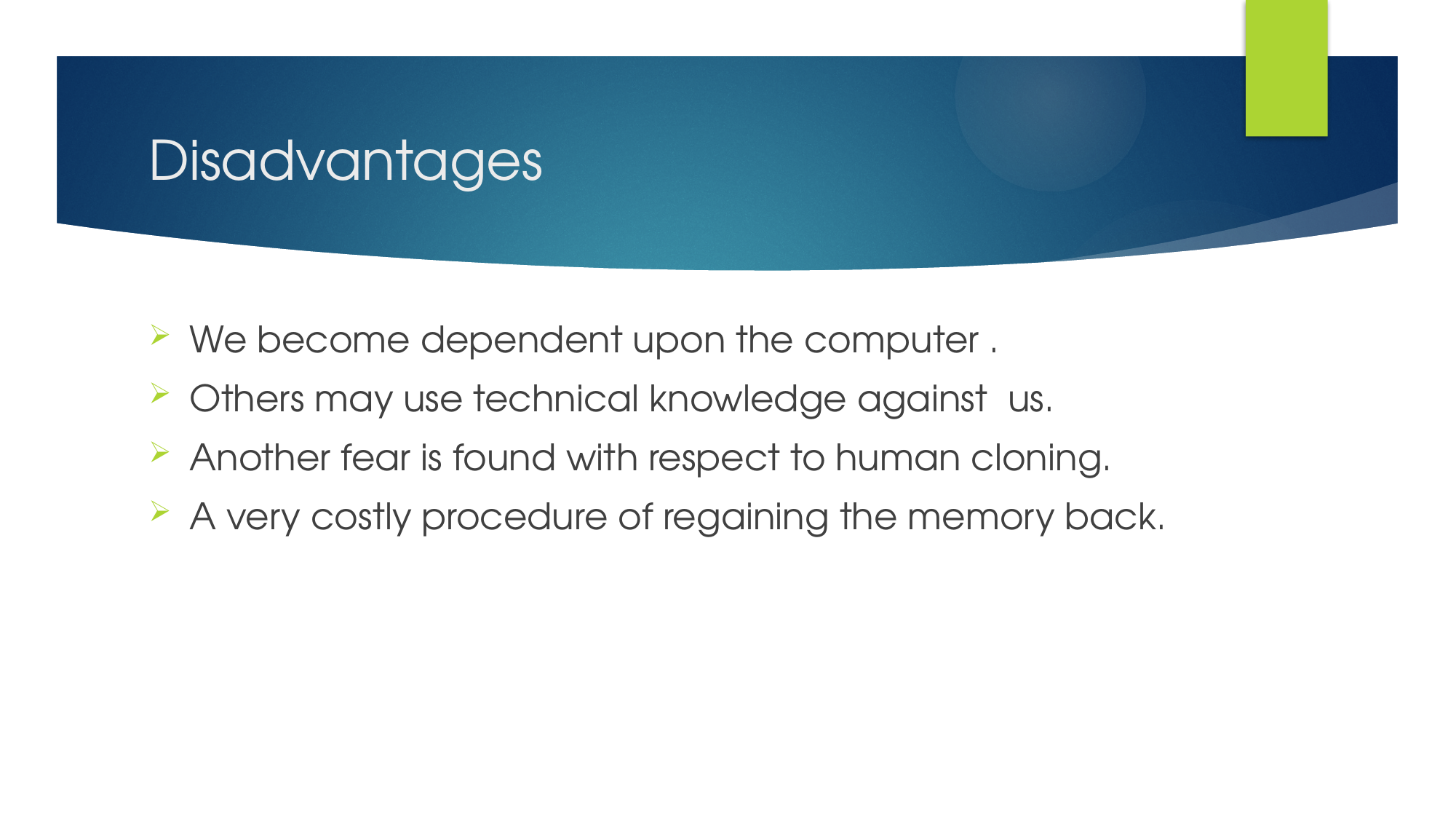

# Disadvantages
We become dependent upon the computer .
Others may use technical knowledge against  us.
Another fear is found with respect to human cloning.
A very costly procedure of regaining the memory back.